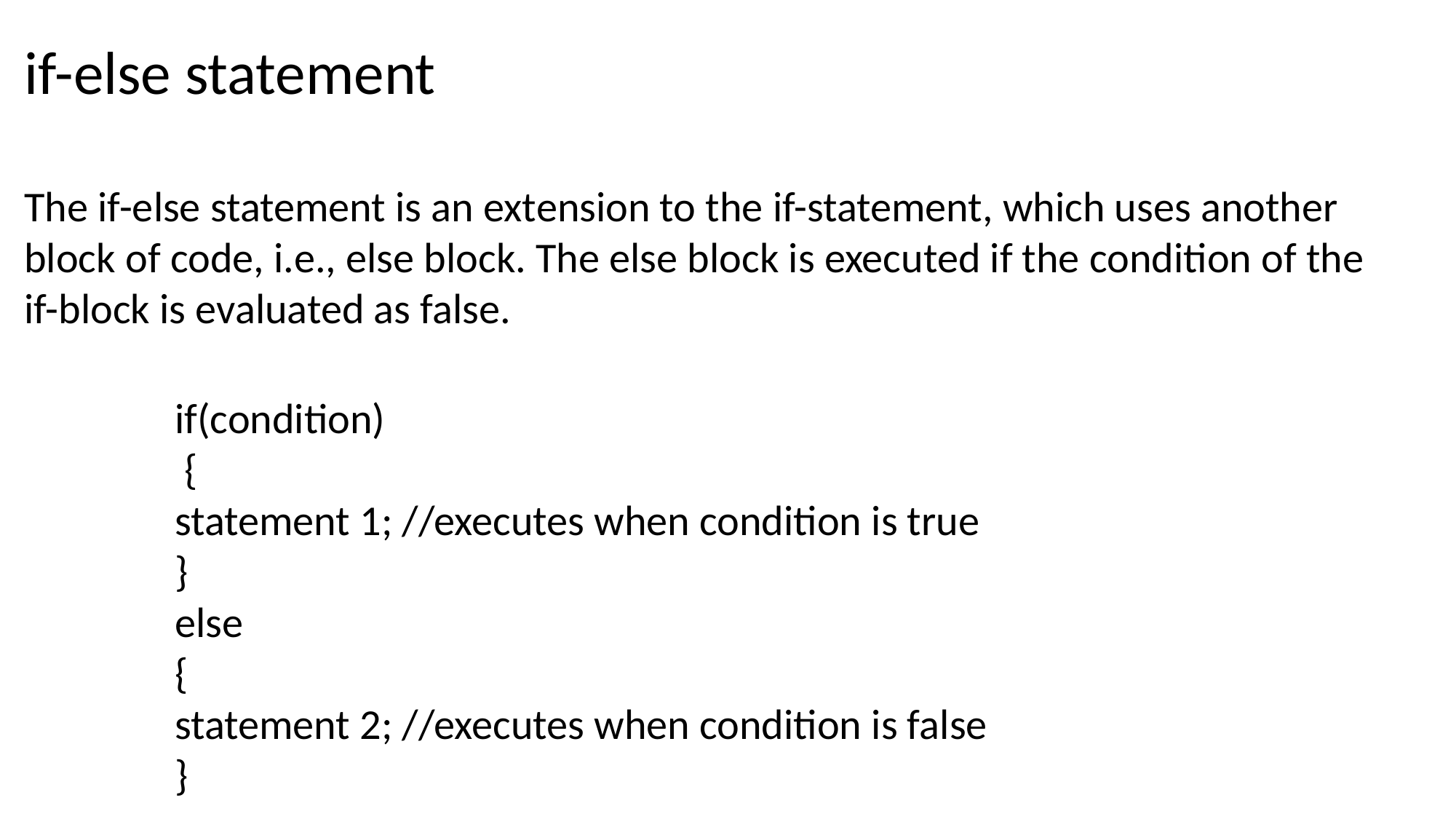

if-else statement

The if-else statement is an extension to the if-statement, which uses another block of code, i.e., else block. The else block is executed if the condition of the if-block is evaluated as false.
if(condition)
 {
statement 1; //executes when condition is true
}
else
{
statement 2; //executes when condition is false
}